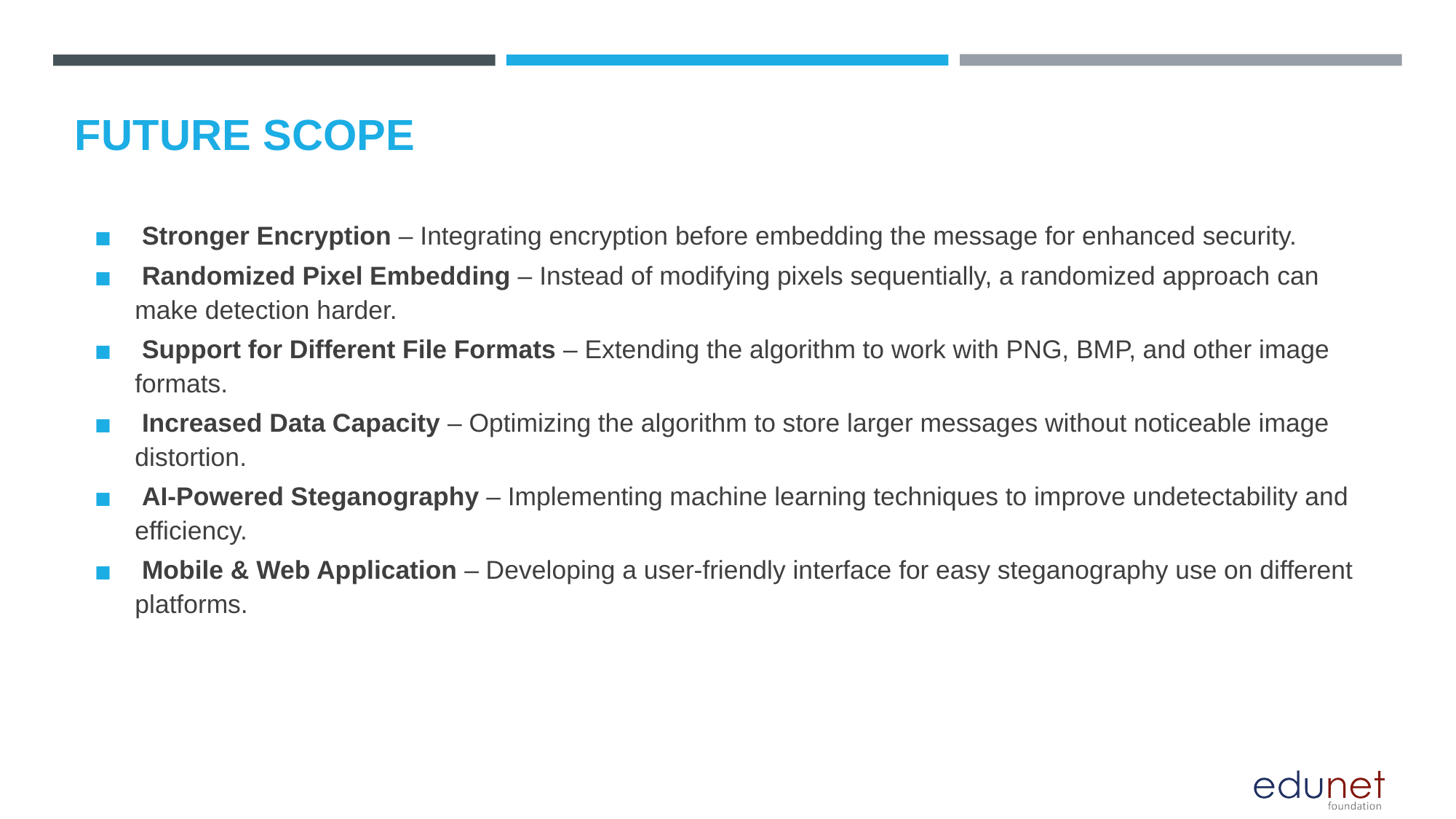

FUTURE SCOPE
 Stronger Encryption – Integrating encryption before embedding the message for enhanced security.
 Randomized Pixel Embedding – Instead of modifying pixels sequentially, a randomized approach can make detection harder.
 Support for Different File Formats – Extending the algorithm to work with PNG, BMP, and other image formats.
 Increased Data Capacity – Optimizing the algorithm to store larger messages without noticeable image distortion.
 AI-Powered Steganography – Implementing machine learning techniques to improve undetectability and efficiency.
 Mobile & Web Application – Developing a user-friendly interface for easy steganography use on different platforms.